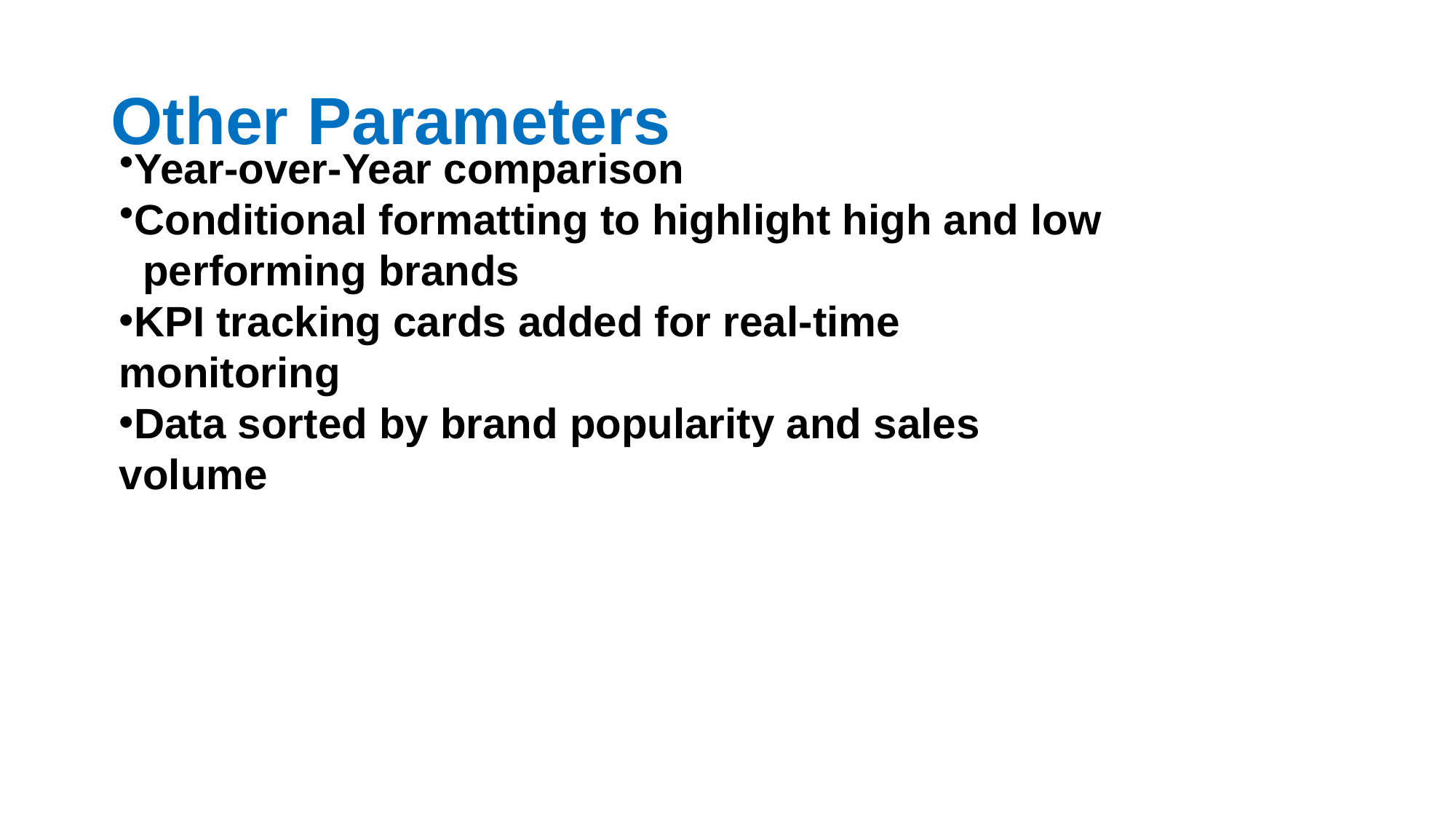

# Other Parameters
Year-over-Year comparison
Conditional formatting to highlight high and low
  performing brands
KPI tracking cards added for real-time monitoring
Data sorted by brand popularity and sales volume